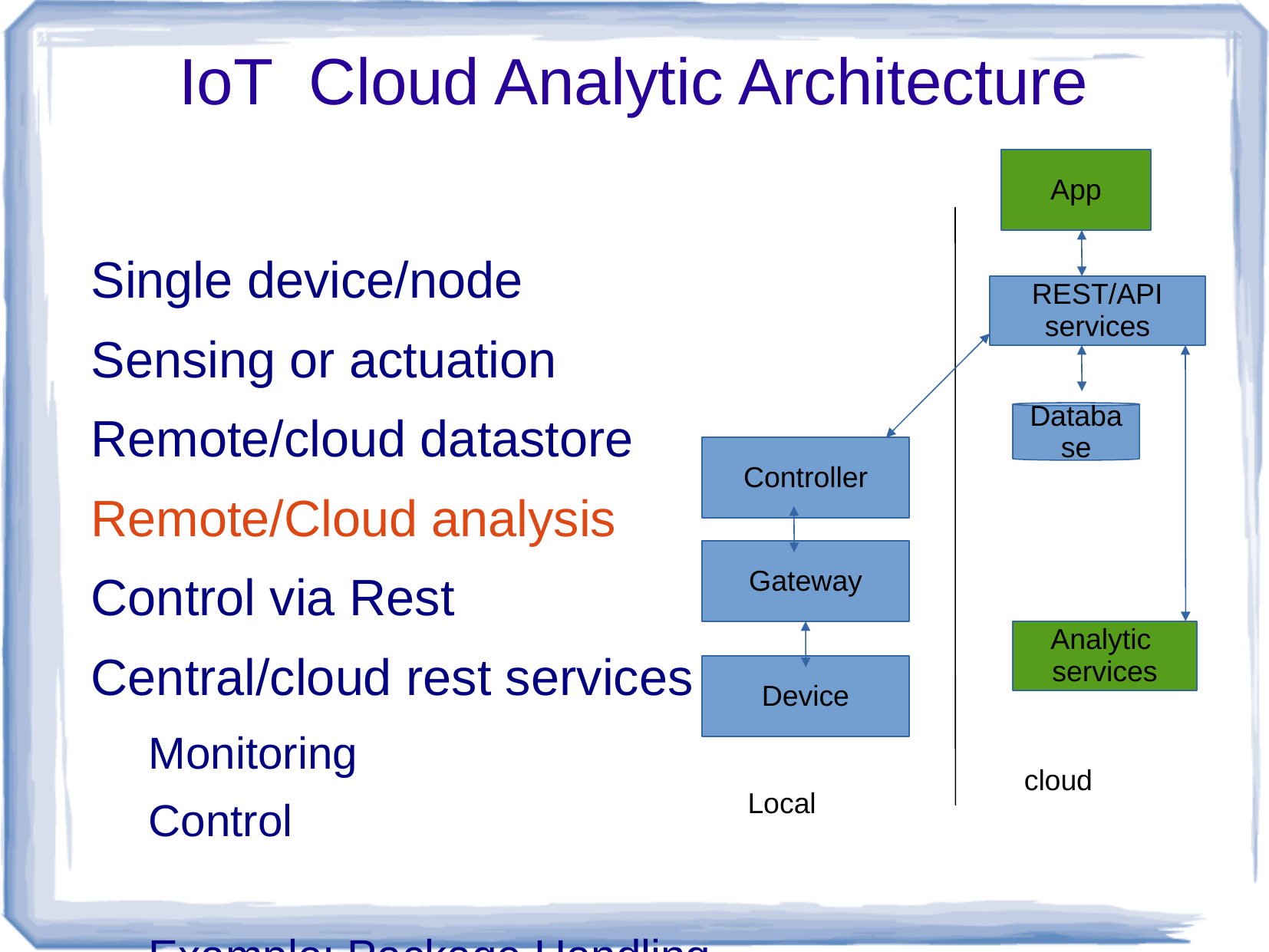

# IoT  Cloud Analytic Architecture

App
Single device/node
Sensing or actuation
Remote/cloud datastore
Remote/Cloud analysis
Control via Rest
Central/cloud rest services for
Monitoring
Control

Example: Package Handling
REST/API
services
Database
Controller
Gateway
Analytic
services
Device
cloud
Local